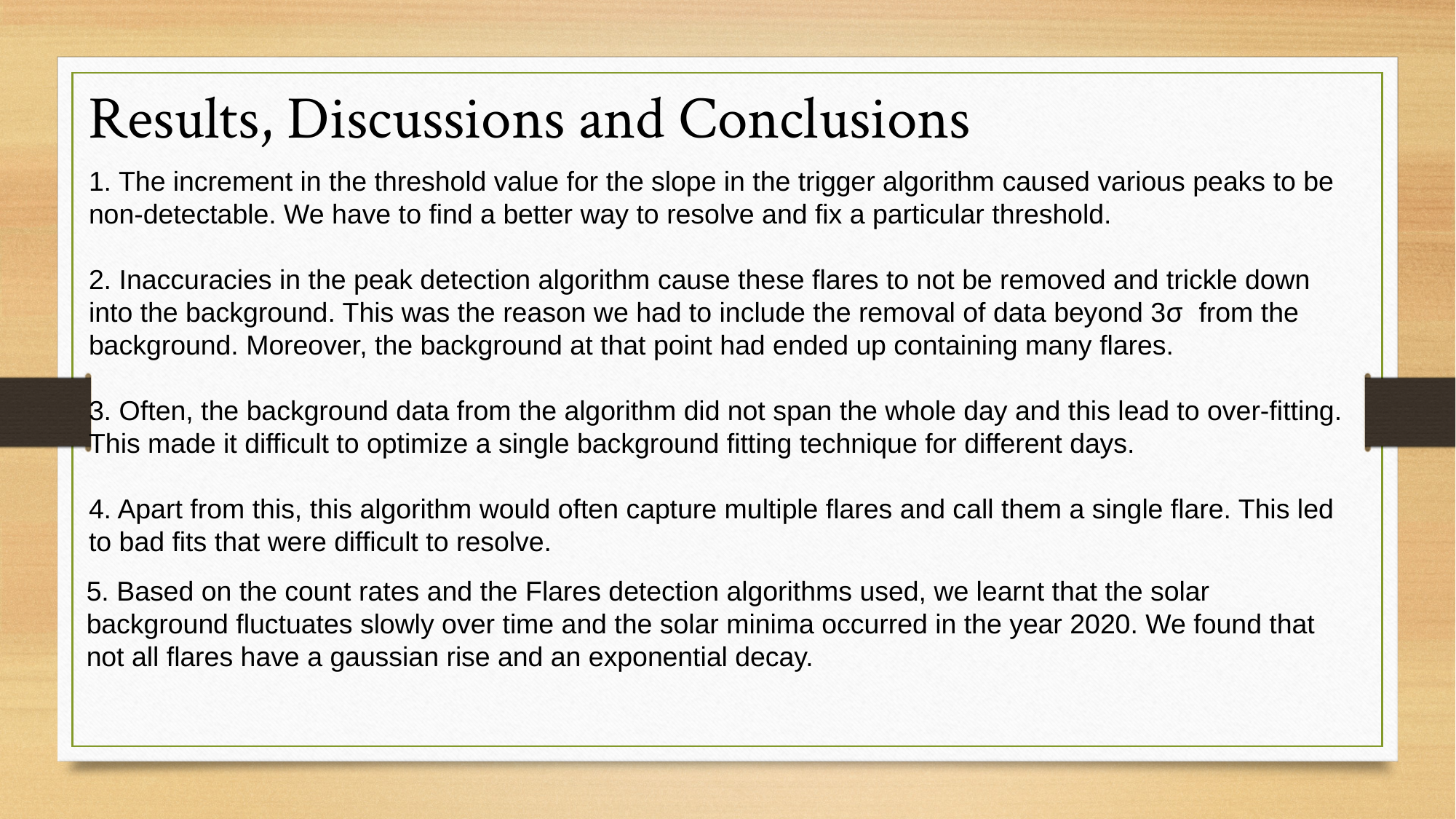

Results, Discussions and Conclusions
1. The increment in the threshold value for the slope in the trigger algorithm caused various peaks to be non-detectable. We have to find a better way to resolve and fix a particular threshold.

2. Inaccuracies in the peak detection algorithm cause these flares to not be removed and trickle down into the background. This was the reason we had to include the removal of data beyond 3σ from the background. Moreover, the background at that point had ended up containing many flares.

3. Often, the background data from the algorithm did not span the whole day and this lead to over-fitting. This made it difficult to optimize a single background fitting technique for different days.

4. Apart from this, this algorithm would often capture multiple flares and call them a single flare. This led to bad fits that were difficult to resolve.
5. Based on the count rates and the Flares detection algorithms used, we learnt that the solar background fluctuates slowly over time and the solar minima occurred in the year 2020. We found that not all flares have a gaussian rise and an exponential decay.